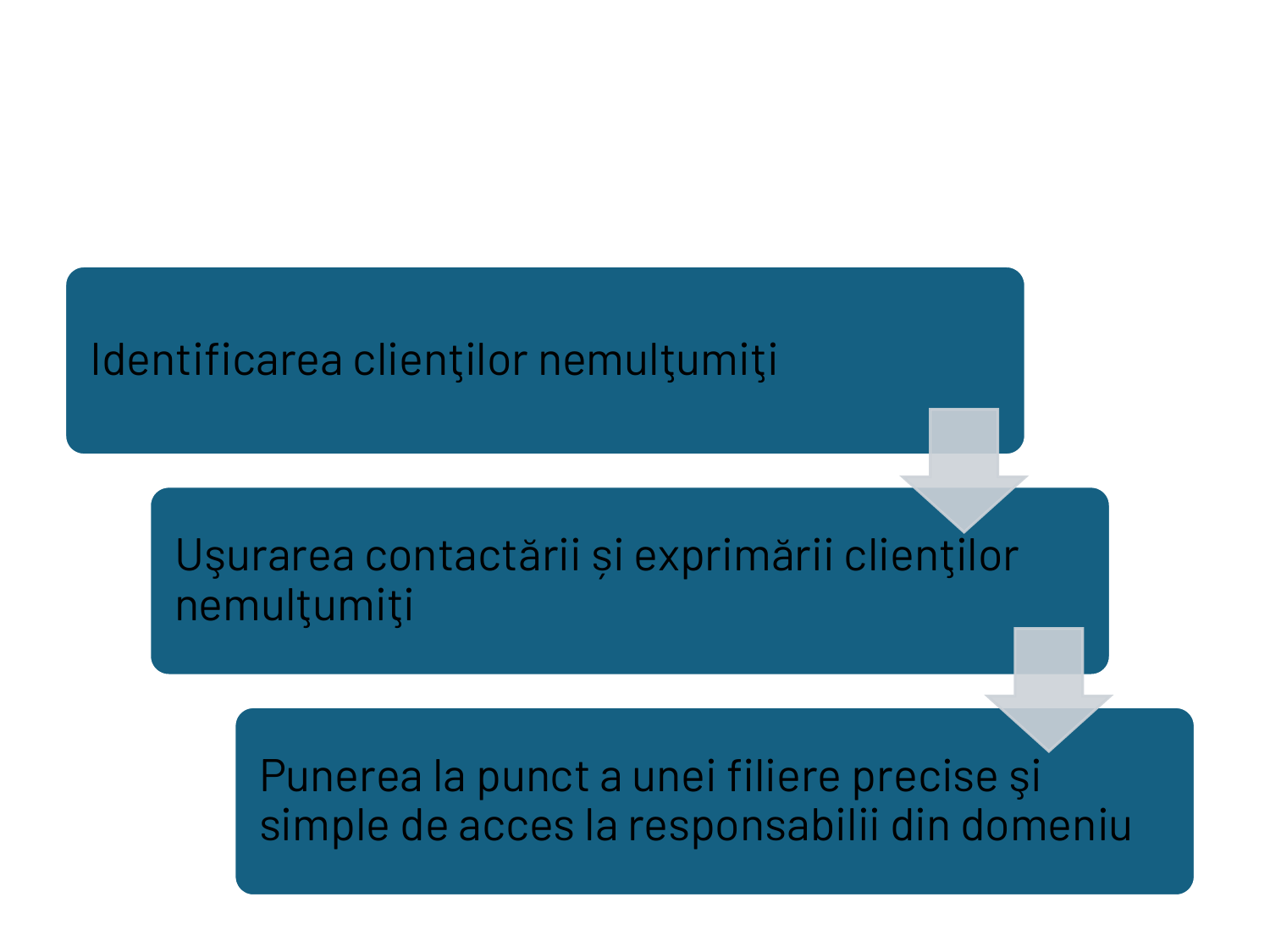

#

Identificarea clienţilor nemulţumiţi
Uşurarea contactării și exprimării clienţilor nemulţumiţi
Punerea la punct a unei filiere precise şi simple de acces la responsabilii din domeniu